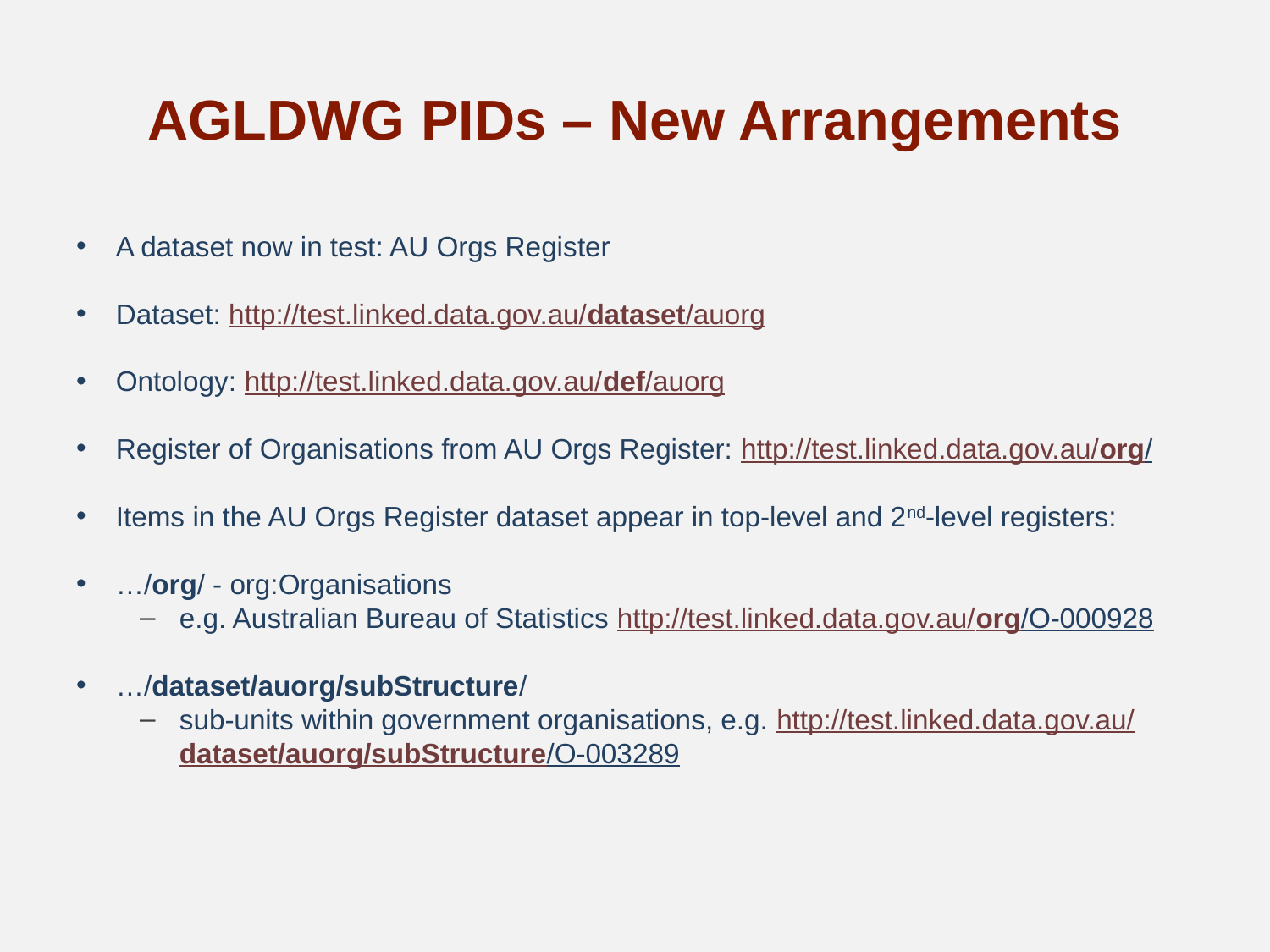

# AGLDWG PIDs – New Arrangements
A dataset now in test: AU Orgs Register

Dataset: http://test.linked.data.gov.au/dataset/auorg

Ontology: http://test.linked.data.gov.au/def/auorg

Register of Organisations from AU Orgs Register: http://test.linked.data.gov.au/org/

Items in the AU Orgs Register dataset appear in top-level and 2nd-level registers:

…/org/ - org:Organisations
e.g. Australian Bureau of Statistics http://test.linked.data.gov.au/org/O-000928
…/dataset/auorg/subStructure/
sub-units within government organisations, e.g. http://test.linked.data.gov.au/dataset/auorg/subStructure/O-003289